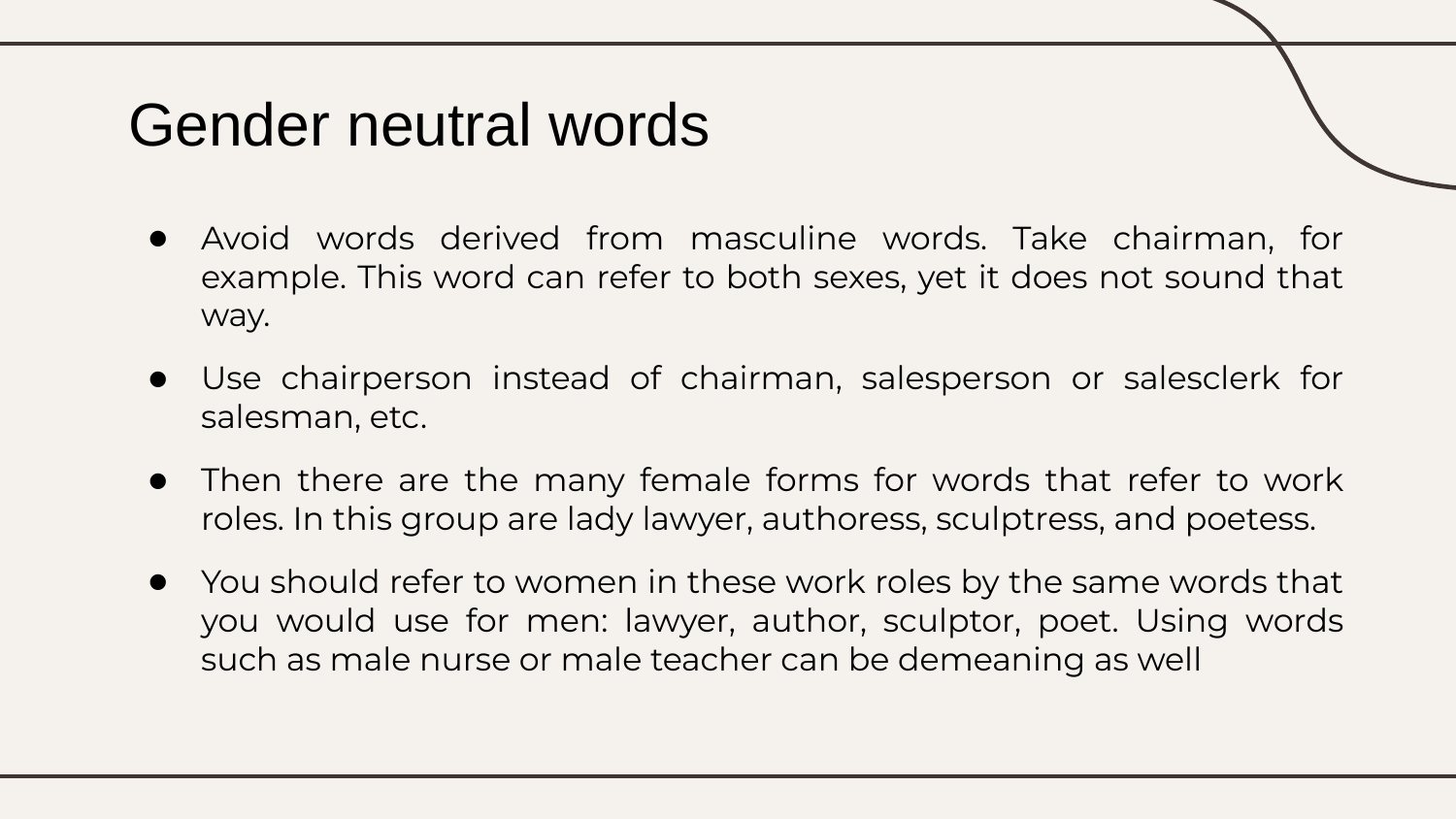

# Gender neutral words
Avoid words derived from masculine words. Take chairman, for example. This word can refer to both sexes, yet it does not sound that way.
Use chairperson instead of chairman, salesperson or salesclerk for salesman, etc.
Then there are the many female forms for words that refer to work roles. In this group are lady lawyer, authoress, sculptress, and poetess.
You should refer to women in these work roles by the same words that you would use for men: lawyer, author, sculptor, poet. Using words such as male nurse or male teacher can be demeaning as well